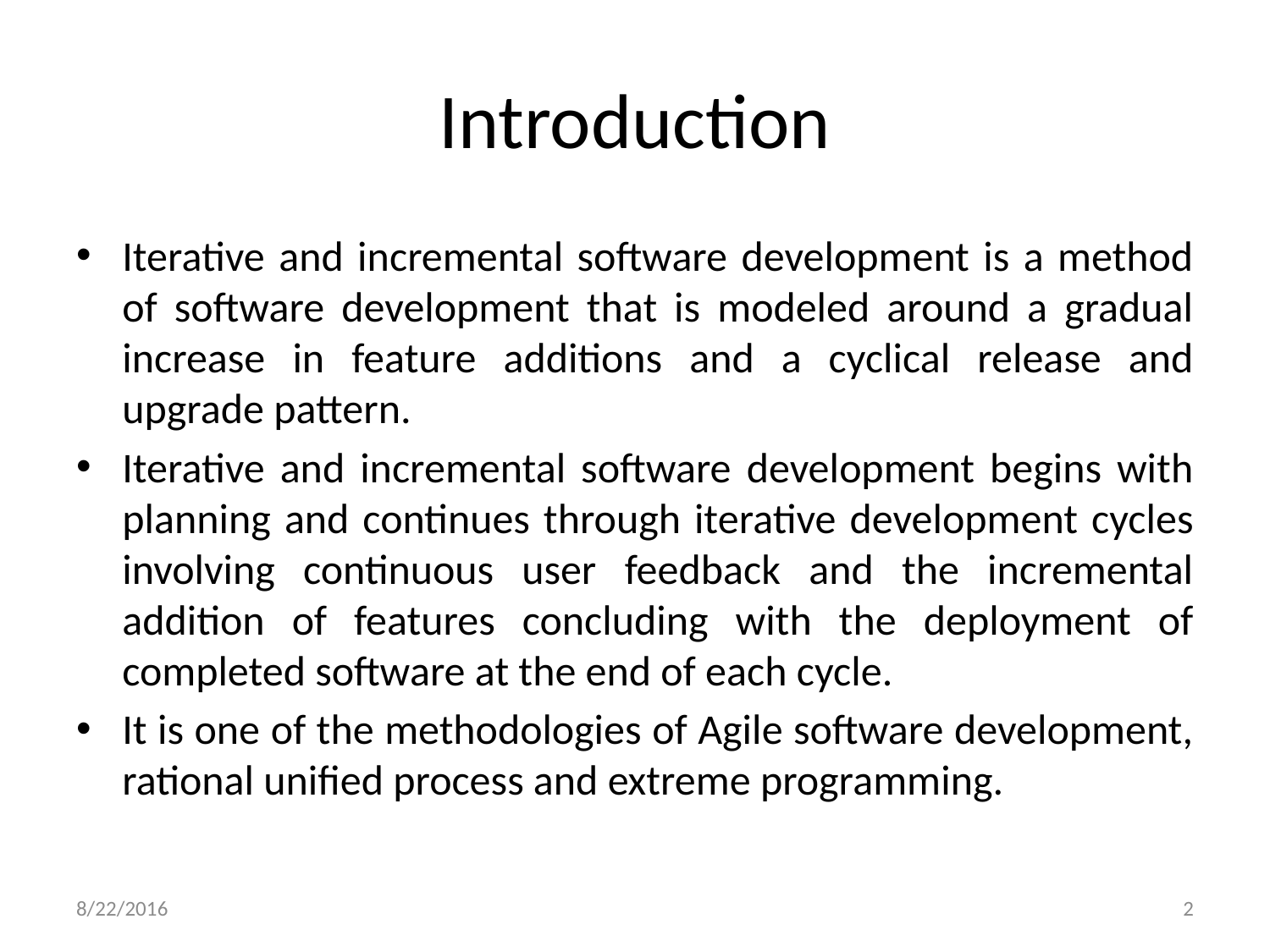

# Introduction
Iterative and incremental software development is a method of software development that is modeled around a gradual increase in feature additions and a cyclical release and upgrade pattern.
Iterative and incremental software development begins with planning and continues through iterative development cycles involving continuous user feedback and the incremental addition of features concluding with the deployment of completed software at the end of each cycle.
It is one of the methodologies of Agile software development, rational unified process and extreme programming.
8/22/2016
2